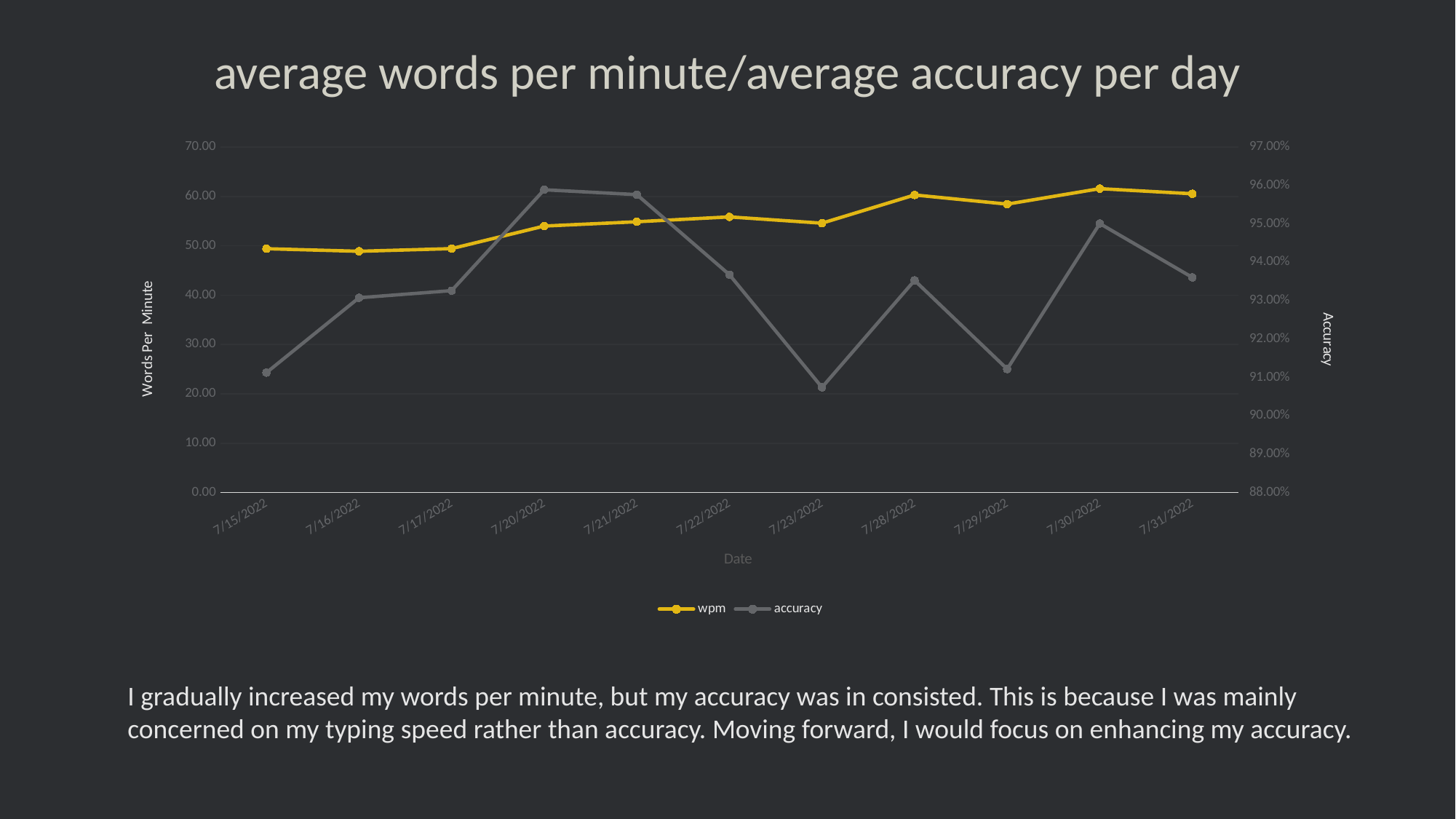

average words per minute/average accuracy per day

### Chart

| Category | wpm | accuracy |
|---|---|---|
| 7/15/2022 | 49.39846774193548 | 0.9112443548387101 |
| 7/16/2022 | 48.88408163265307 | 0.9307387755102041 |
| 7/17/2022 | 49.423846153846156 | 0.9326000000000001 |
| 7/20/2022 | 53.9923076923077 | 0.9588692307692308 |
| 7/21/2022 | 54.86133333333332 | 0.9575999999999998 |
| 7/22/2022 | 55.846049382716046 | 0.9367567901234564 |
| 7/23/2022 | 54.57189781021898 | 0.9074036496350367 |
| 7/28/2022 | 60.28417391304349 | 0.9352686956521737 |
| 7/29/2022 | 58.42784722222221 | 0.9121770833333337 |
| 7/30/2022 | 61.568478260869576 | 0.9500717391304347 |
| 7/31/2022 | 60.53221052631579 | 0.9360421052631578 |
I gradually increased my words per minute, but my accuracy was in consisted. This is because I was mainly concerned on my typing speed rather than accuracy. Moving forward, I would focus on enhancing my accuracy.